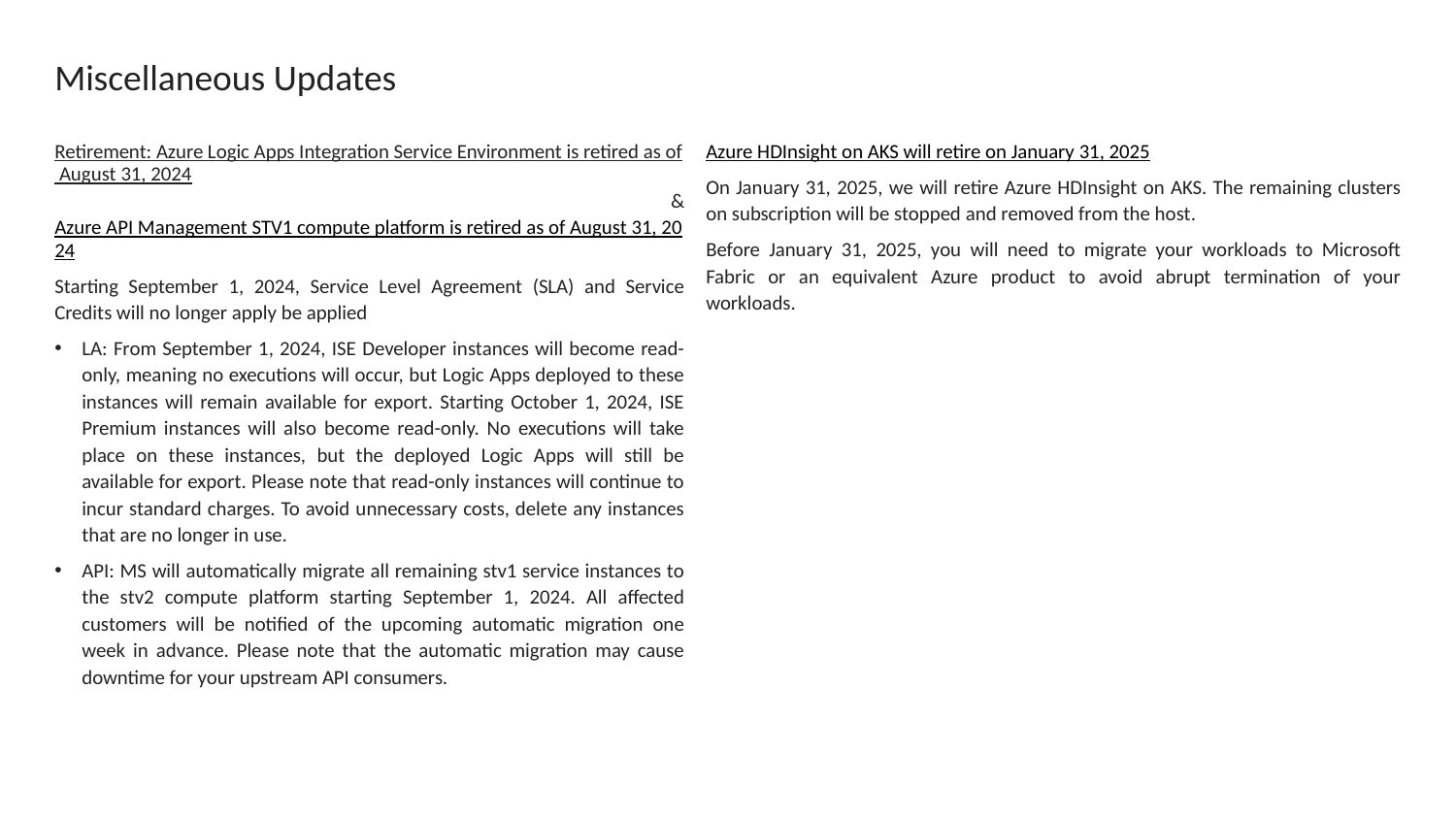

# Miscellaneous Updates
Retirement: Azure Logic Apps Integration Service Environment is retired as of August 31, 2024 & Azure API Management STV1 compute platform is retired as of August 31, 2024
Starting September 1, 2024, Service Level Agreement (SLA) and Service Credits will no longer apply be applied
LA: From September 1, 2024, ISE Developer instances will become read-only, meaning no executions will occur, but Logic Apps deployed to these instances will remain available for export. Starting October 1, 2024, ISE Premium instances will also become read-only. No executions will take place on these instances, but the deployed Logic Apps will still be available for export. Please note that read-only instances will continue to incur standard charges. To avoid unnecessary costs, delete any instances that are no longer in use.
API: MS will automatically migrate all remaining stv1 service instances to the stv2 compute platform starting September 1, 2024. All affected customers will be notified of the upcoming automatic migration one week in advance. Please note that the automatic migration may cause downtime for your upstream API consumers.
Azure HDInsight on AKS will retire on January 31, 2025
On January 31, 2025, we will retire Azure HDInsight on AKS. The remaining clusters on subscription will be stopped and removed from the host.
Before January 31, 2025, you will need to migrate your workloads to Microsoft Fabric or an equivalent Azure product to avoid abrupt termination of your workloads.